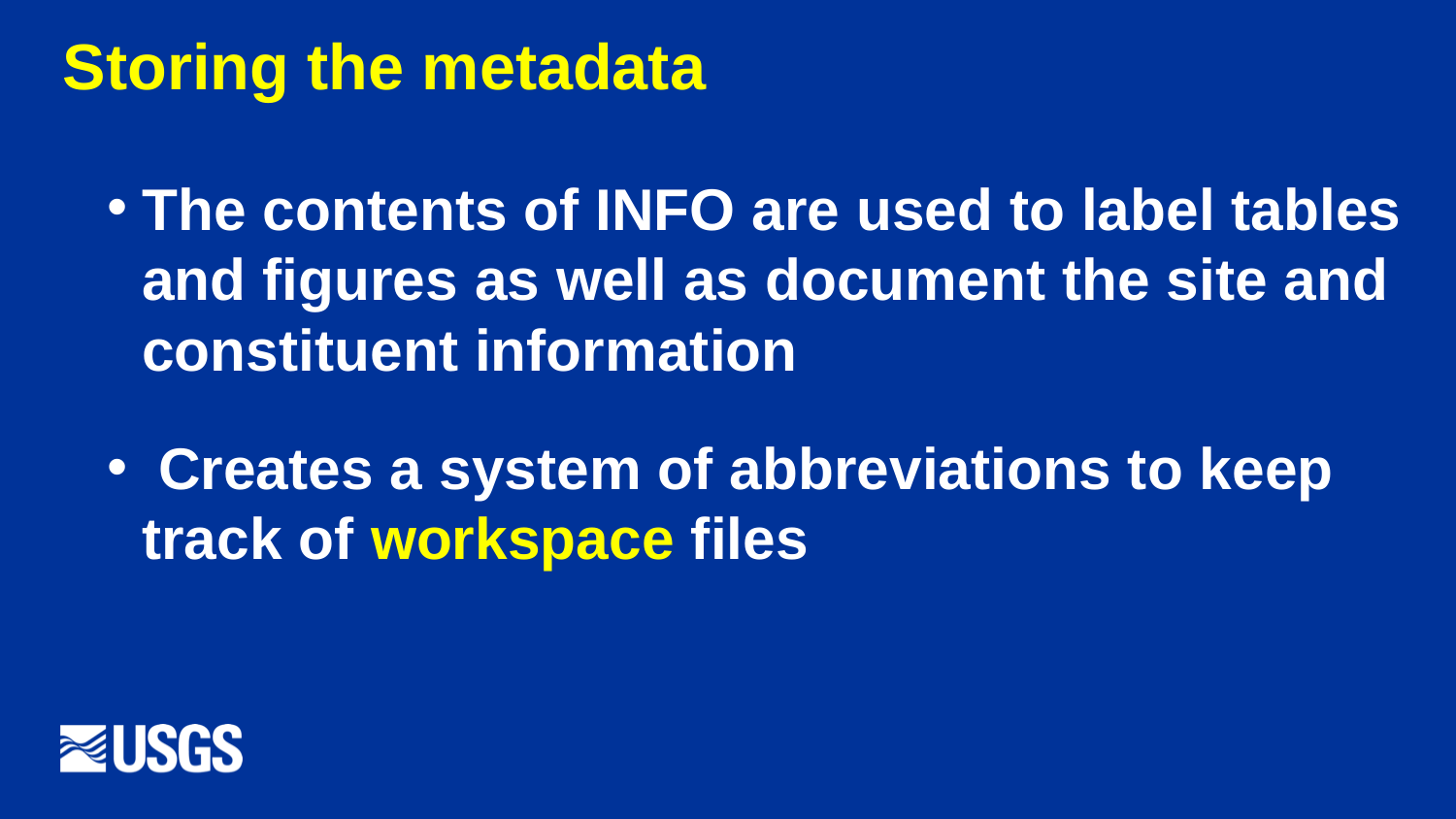

Storing the metadata

The contents of INFO are used to label tables and figures as well as document the site and constituent information
 Creates a system of abbreviations to keep track of workspace files